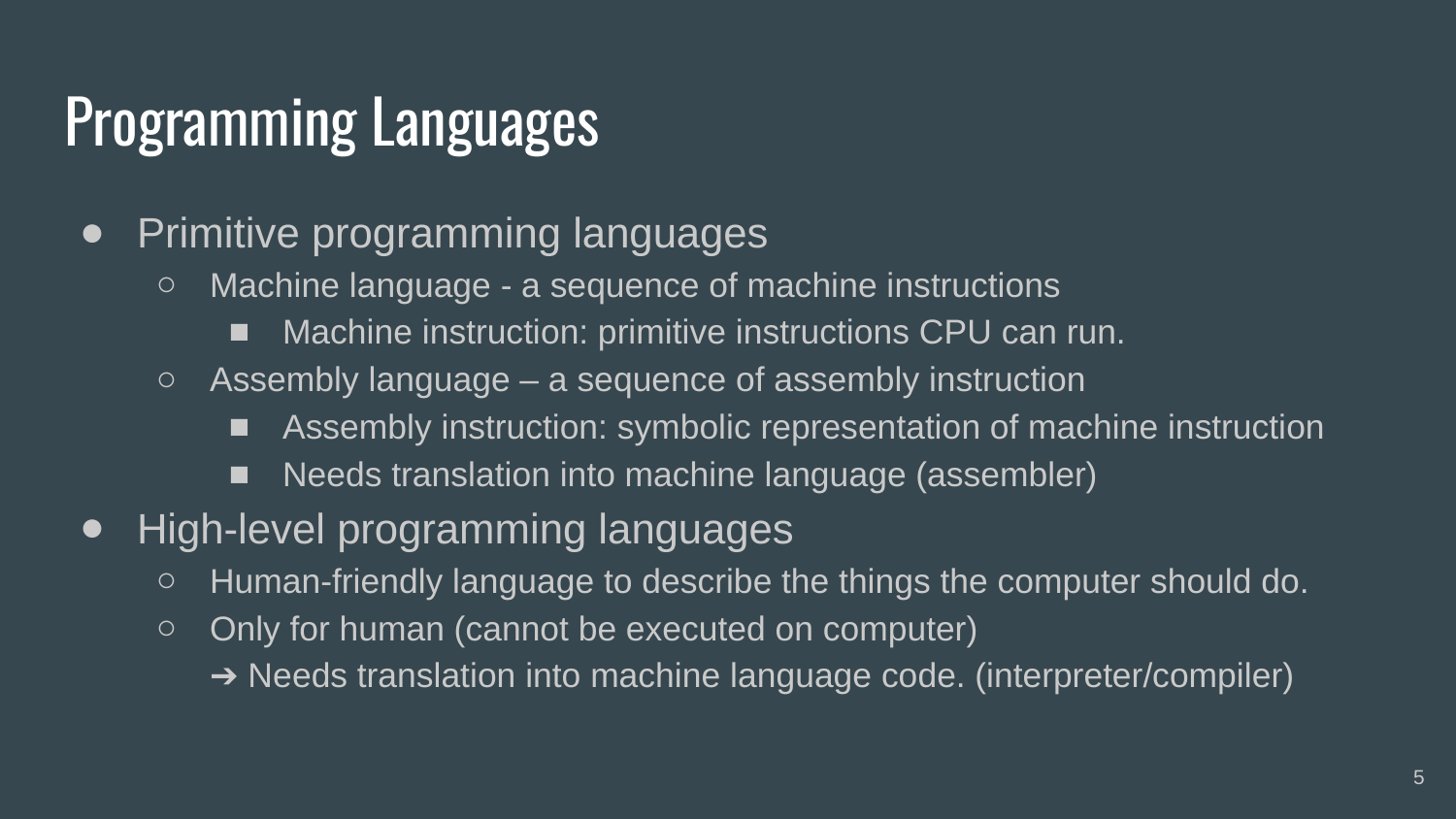

# Programming Languages
Primitive programming languages
Machine language - a sequence of machine instructions
Machine instruction: primitive instructions CPU can run.
Assembly language – a sequence of assembly instruction
Assembly instruction: symbolic representation of machine instruction
Needs translation into machine language (assembler)
High-level programming languages
Human-friendly language to describe the things the computer should do.
Only for human (cannot be executed on computer)
➔ Needs translation into machine language code. (interpreter/compiler)
5